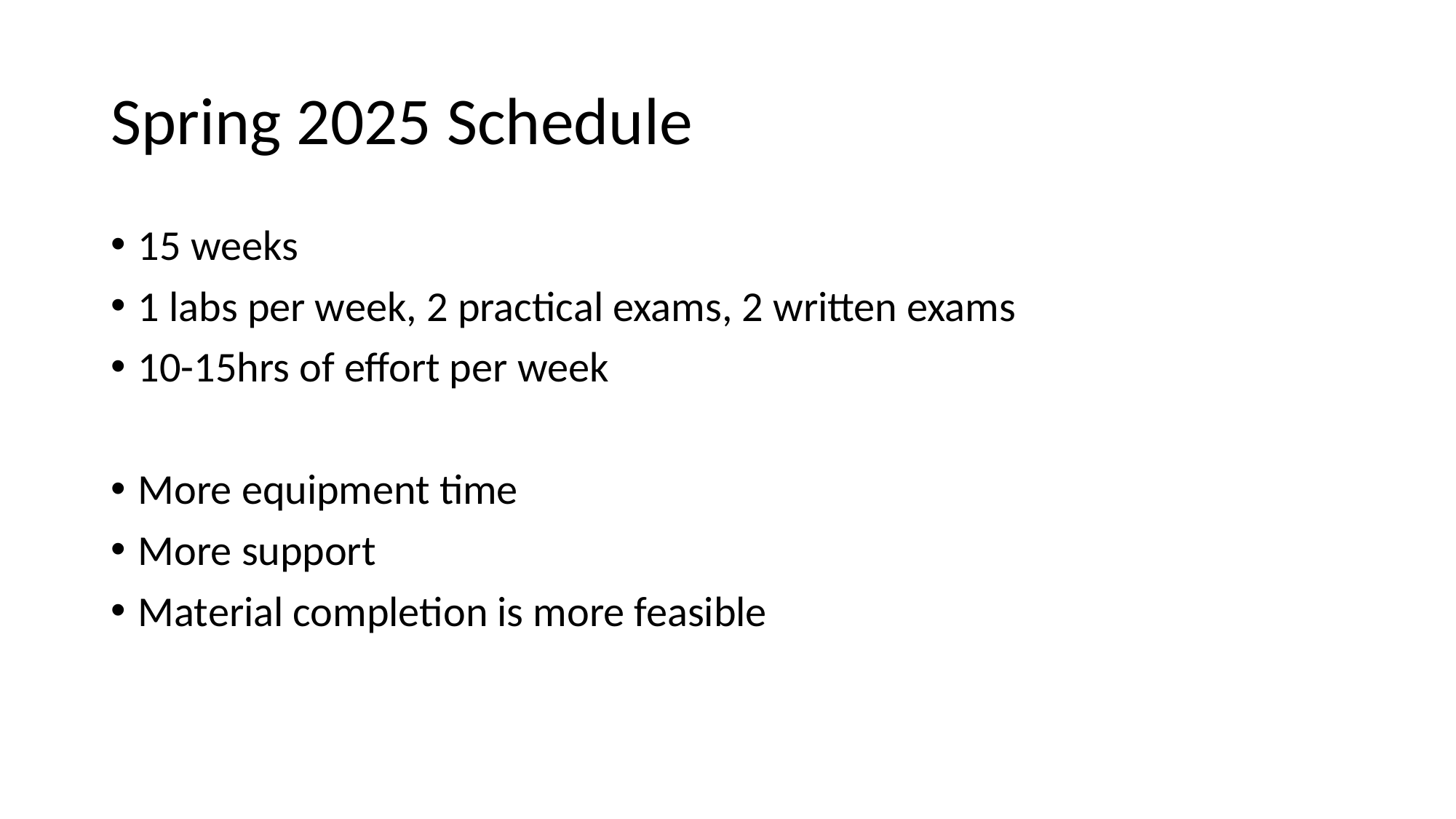

# Spring 2025 Schedule
15 weeks
1 labs per week, 2 practical exams, 2 written exams
10-15hrs of effort per week

More equipment time
More support
Material completion is more feasible